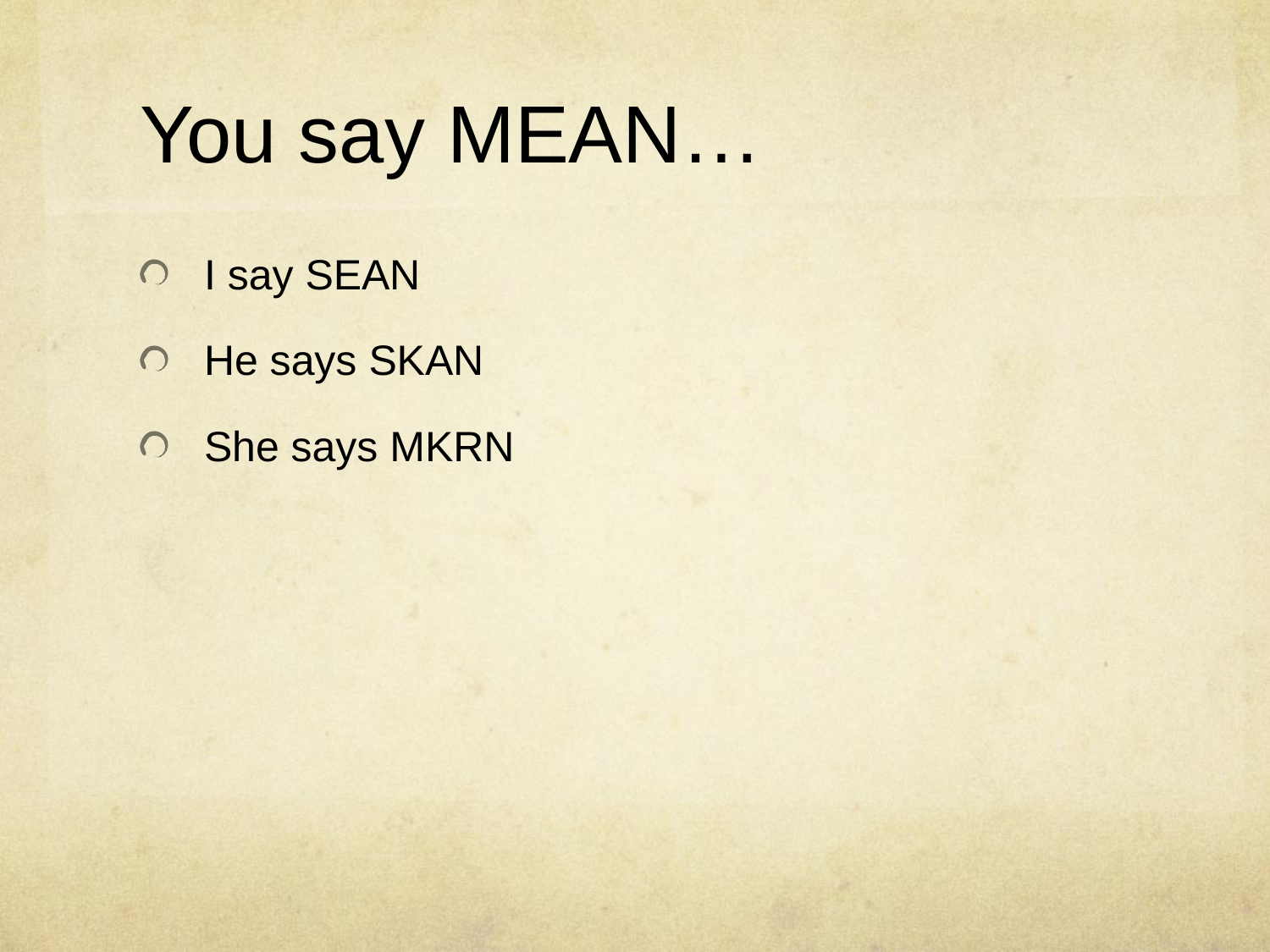

# You say MEAN…
I say SEAN
He says SKAN
She says MKRN